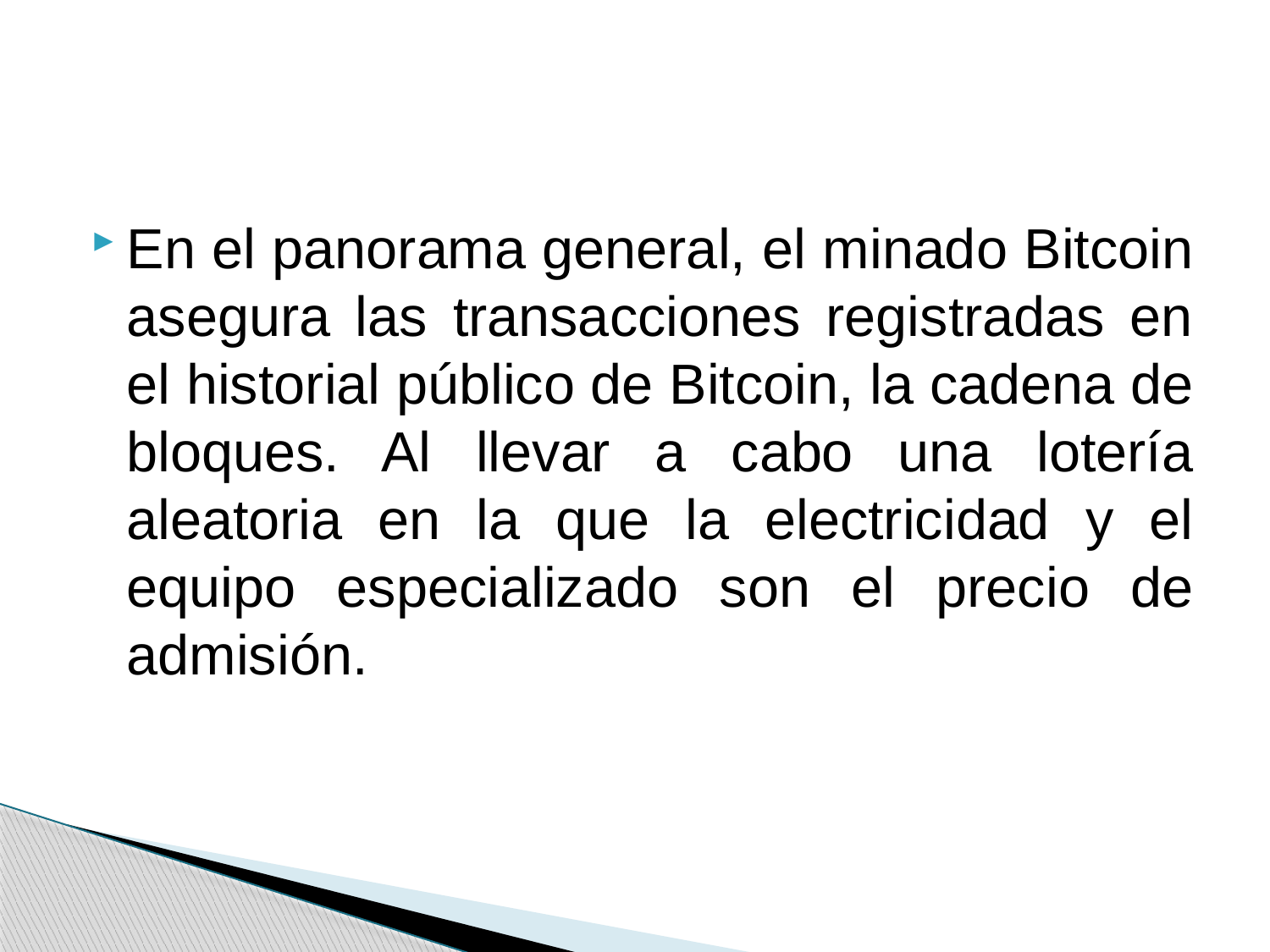

#
En el panorama general, el minado Bitcoin asegura las transacciones registradas en el historial público de Bitcoin, la cadena de bloques. Al llevar a cabo una lotería aleatoria en la que la electricidad y el equipo especializado son el precio de admisión.